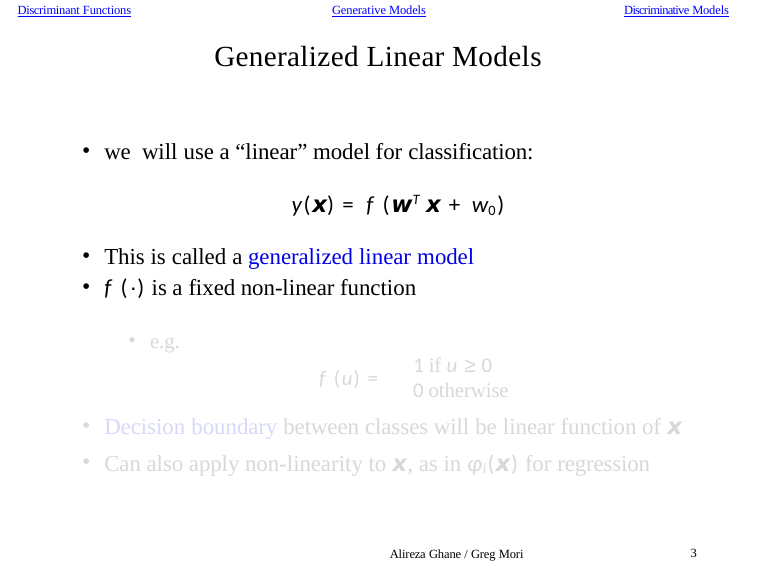

Discriminant Functions
Generative Models
Discriminative Models
Generalized Linear Models

we  will use a “linear” model for classification:
y(x) = f (wT x + w0)
This is called a generalized linear model
f (·) is a fixed non-linear function
e.g.

1 if u ≥ 0
f (u) =
0 otherwise
Decision boundary between classes will be linear function of x
Can also apply non-linearity to x, as in φi(x) for regression
Alireza Ghane / Greg Mori
3